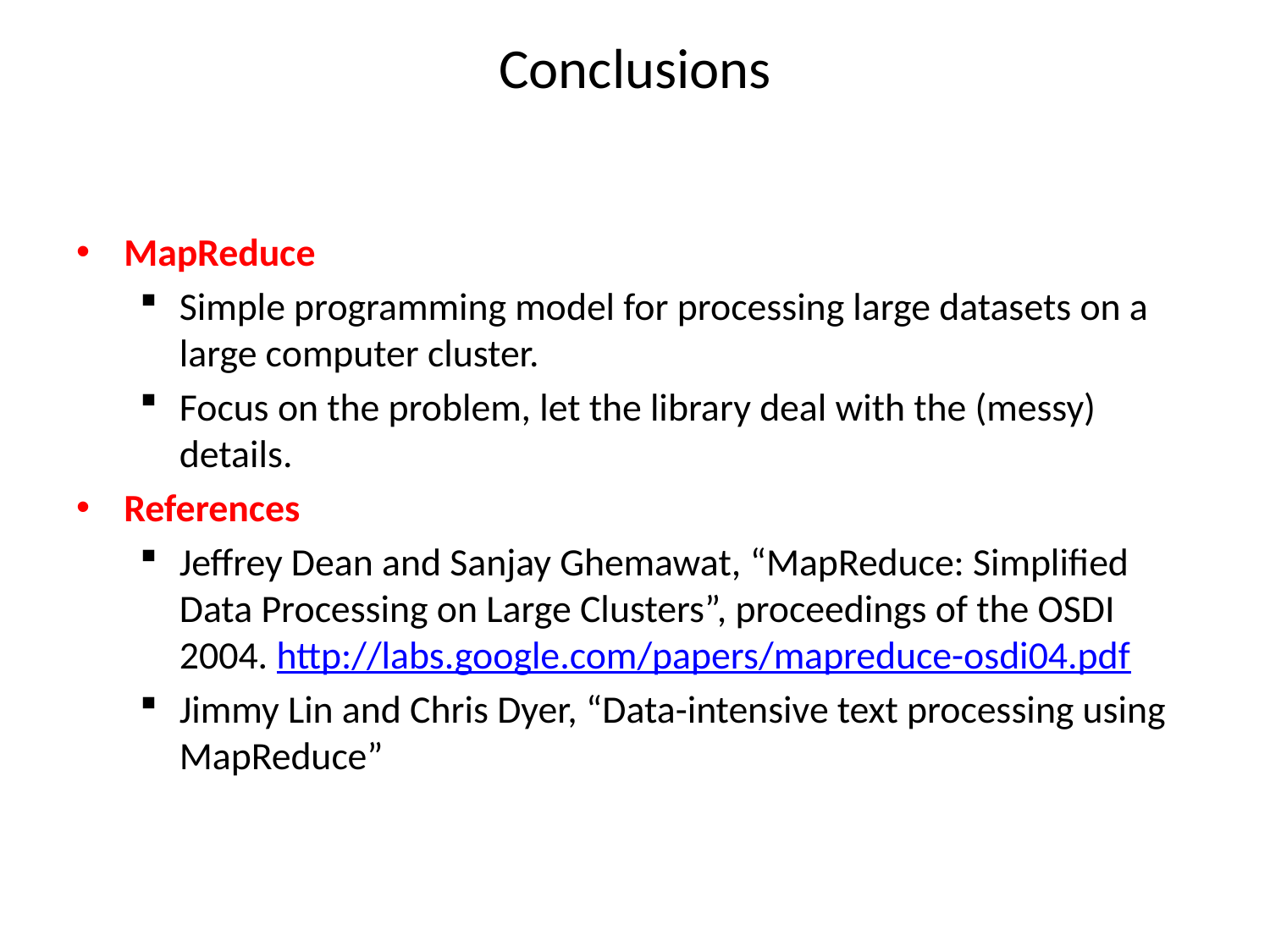

# Conclusions

MapReduce
Simple programming model for processing large datasets on a large computer cluster.
Focus on the problem, let the library deal with the (messy) details.
References
Jeffrey Dean and Sanjay Ghemawat, “MapReduce: Simplified Data Processing on Large Clusters”, proceedings of the OSDI 2004. http://labs.google.com/papers/mapreduce-osdi04.pdf
Jimmy Lin and Chris Dyer, “Data-intensive text processing using MapReduce”